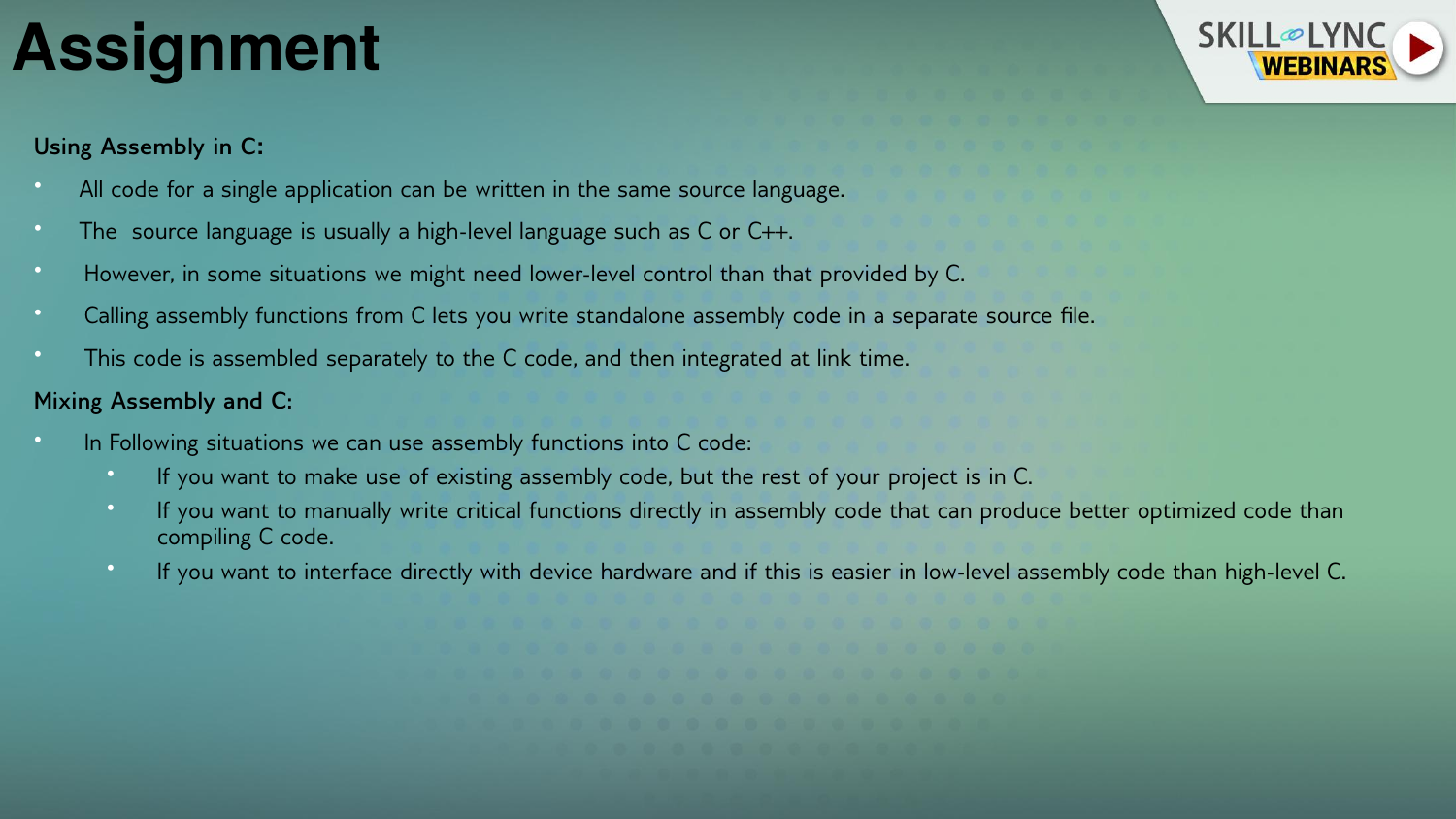

# Assignment
Using Assembly in C:
All code for a single application can be written in the same source language.
The  source language is usually a high-level language such as C or C++.
However, in some situations we might need lower-level control than that provided by C.
Calling assembly functions from C lets you write standalone assembly code in a separate source file.
This code is assembled separately to the C code, and then integrated at link time.
Mixing Assembly and C:
In Following situations we can use assembly functions into C code:
If you want to make use of existing assembly code, but the rest of your project is in C.
If you want to manually write critical functions directly in assembly code that can produce better optimized code than compiling C code.
If you want to interface directly with device hardware and if this is easier in low-level assembly code than high-level C.